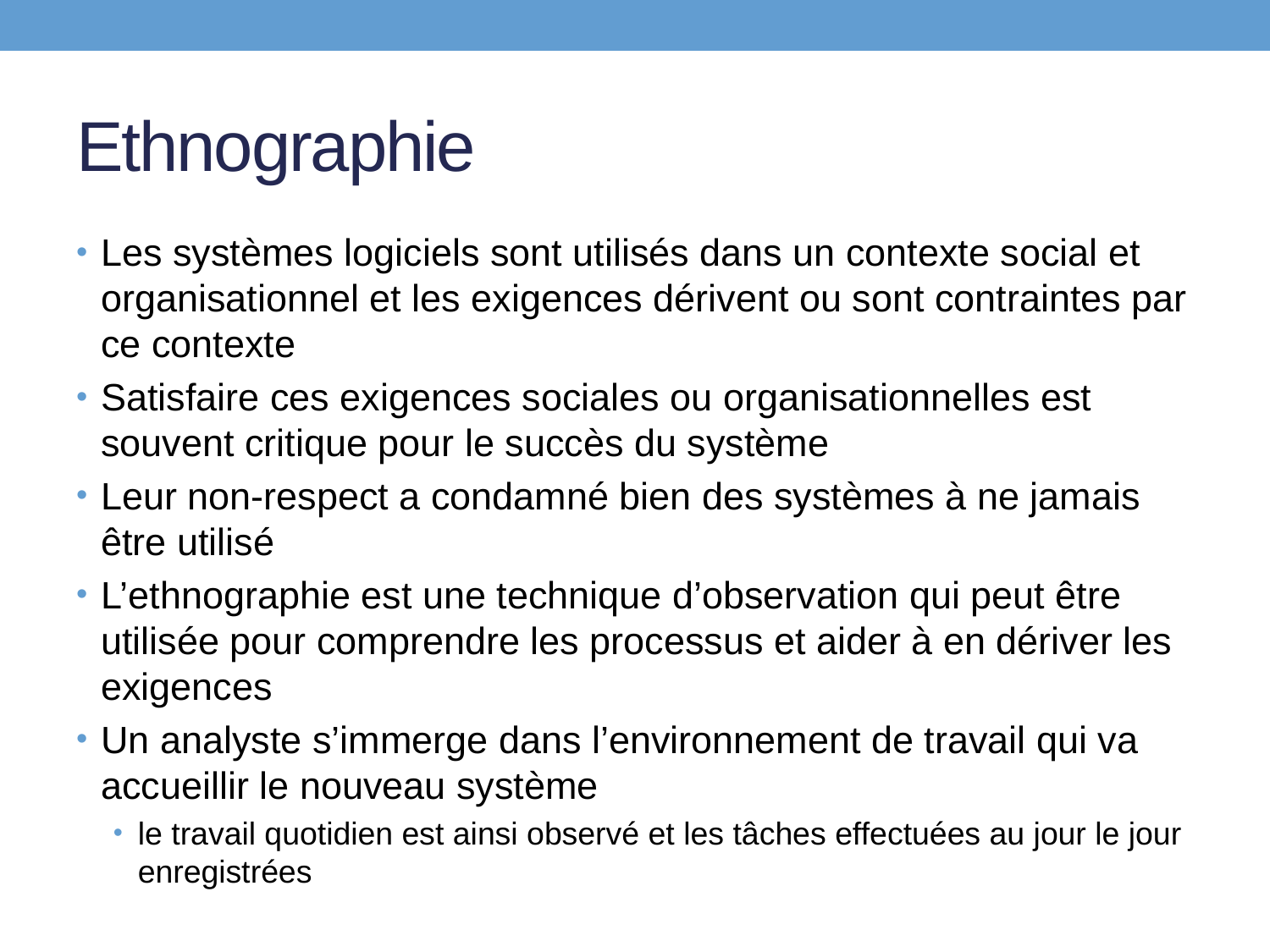

# Ethnographie
Les systèmes logiciels sont utilisés dans un contexte social et organisationnel et les exigences dérivent ou sont contraintes par ce contexte
Satisfaire ces exigences sociales ou organisationnelles est souvent critique pour le succès du système
Leur non-respect a condamné bien des systèmes à ne jamais être utilisé
L’ethnographie est une technique d’observation qui peut être utilisée pour comprendre les processus et aider à en dériver les exigences
Un analyste s’immerge dans l’environnement de travail qui va accueillir le nouveau système
le travail quotidien est ainsi observé et les tâches effectuées au jour le jour enregistrées